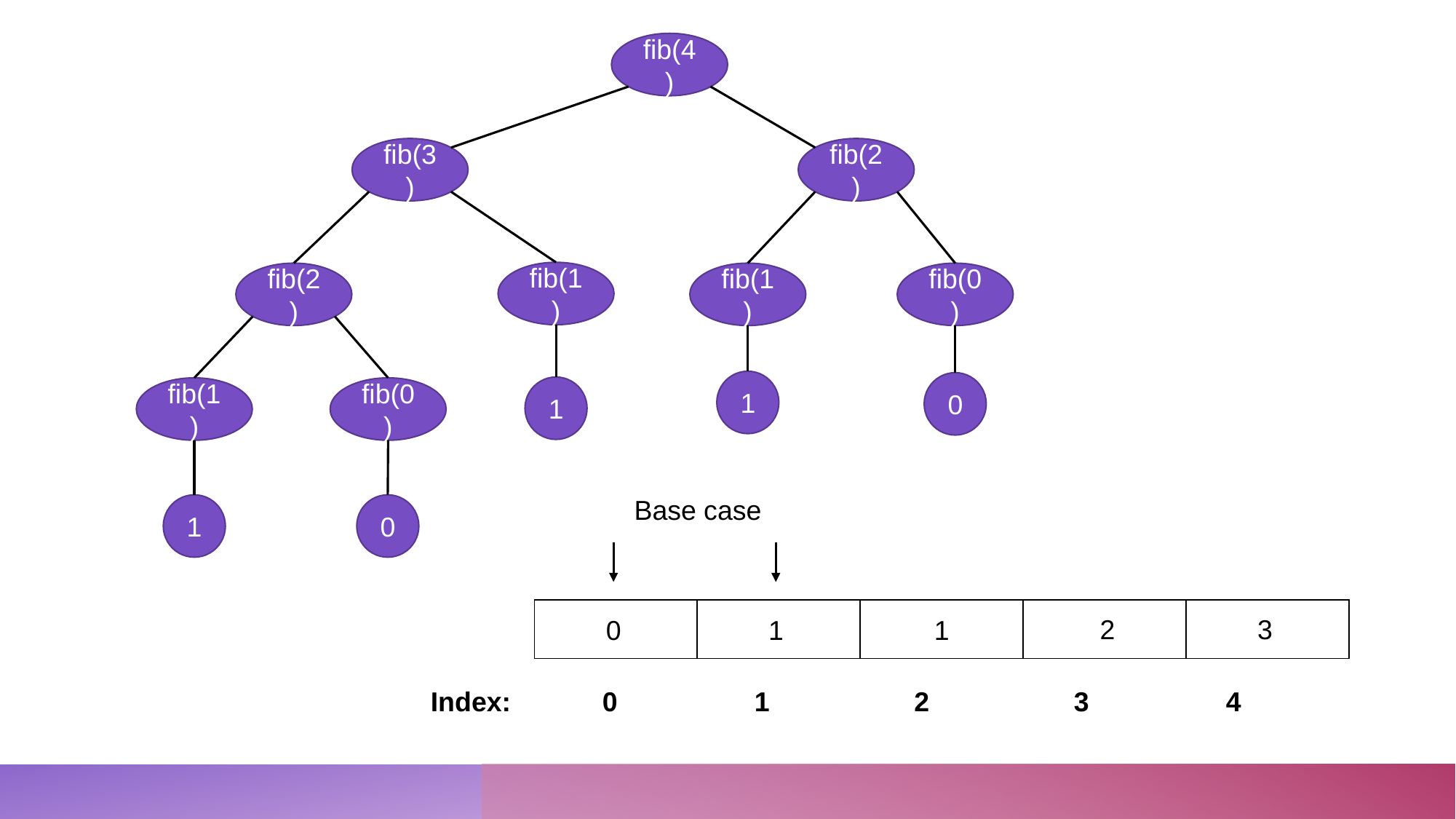

fib(4)
fib(3)
fib(2)
fib(1)
fib(2)
fib(1)
fib(0)
1
0
1
fib(1)
fib(0)
Base case
1
0
|  |  |  |  |  |
| --- | --- | --- | --- | --- |
2
3
0
1
1
Index:            0                  1                   2                   3                  4